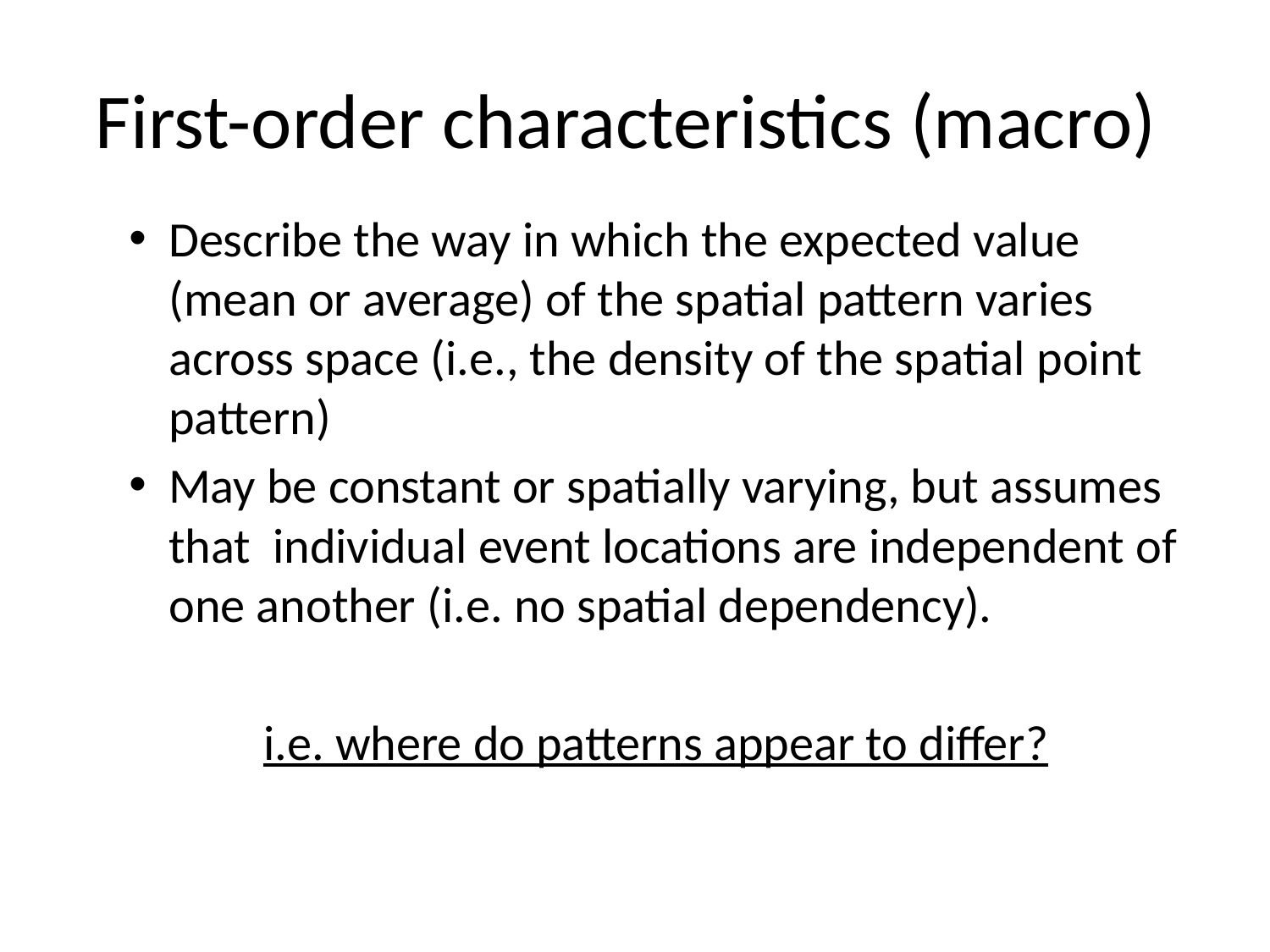

# First-order characteristics (macro)
Describe the way in which the expected value (mean or average) of the spatial pattern varies across space (i.e., the density of the spatial point pattern)
May be constant or spatially varying, but assumes that  individual event locations are independent of one another (i.e. no spatial dependency).

i.e. where do patterns appear to differ?